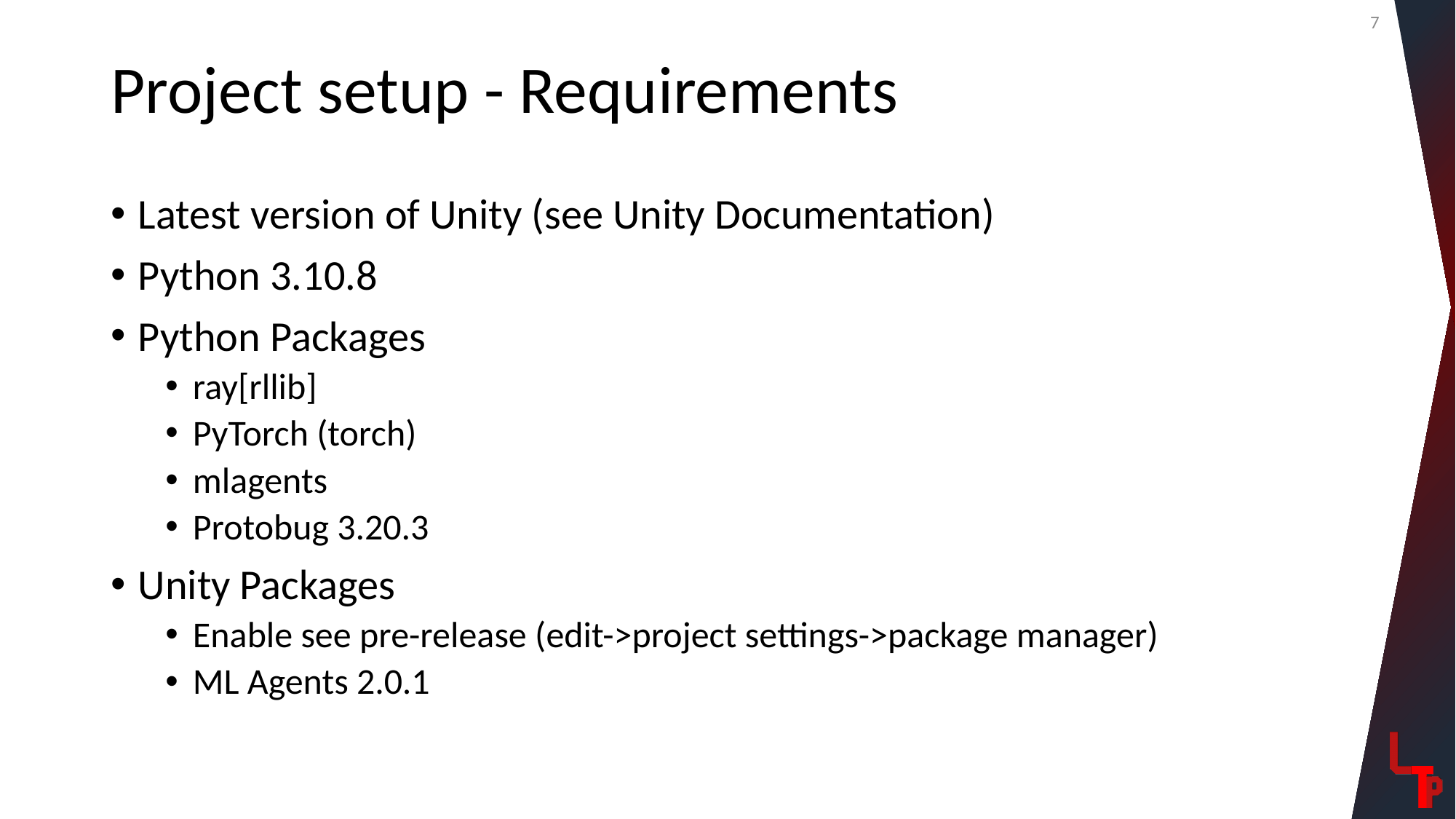

7
# Project setup - Requirements
Latest version of Unity (see Unity Documentation)
Python 3.10.8
Python Packages
ray[rllib]
PyTorch (torch)
mlagents
Protobug 3.20.3
Unity Packages
Enable see pre-release (edit->project settings->package manager)
ML Agents 2.0.1